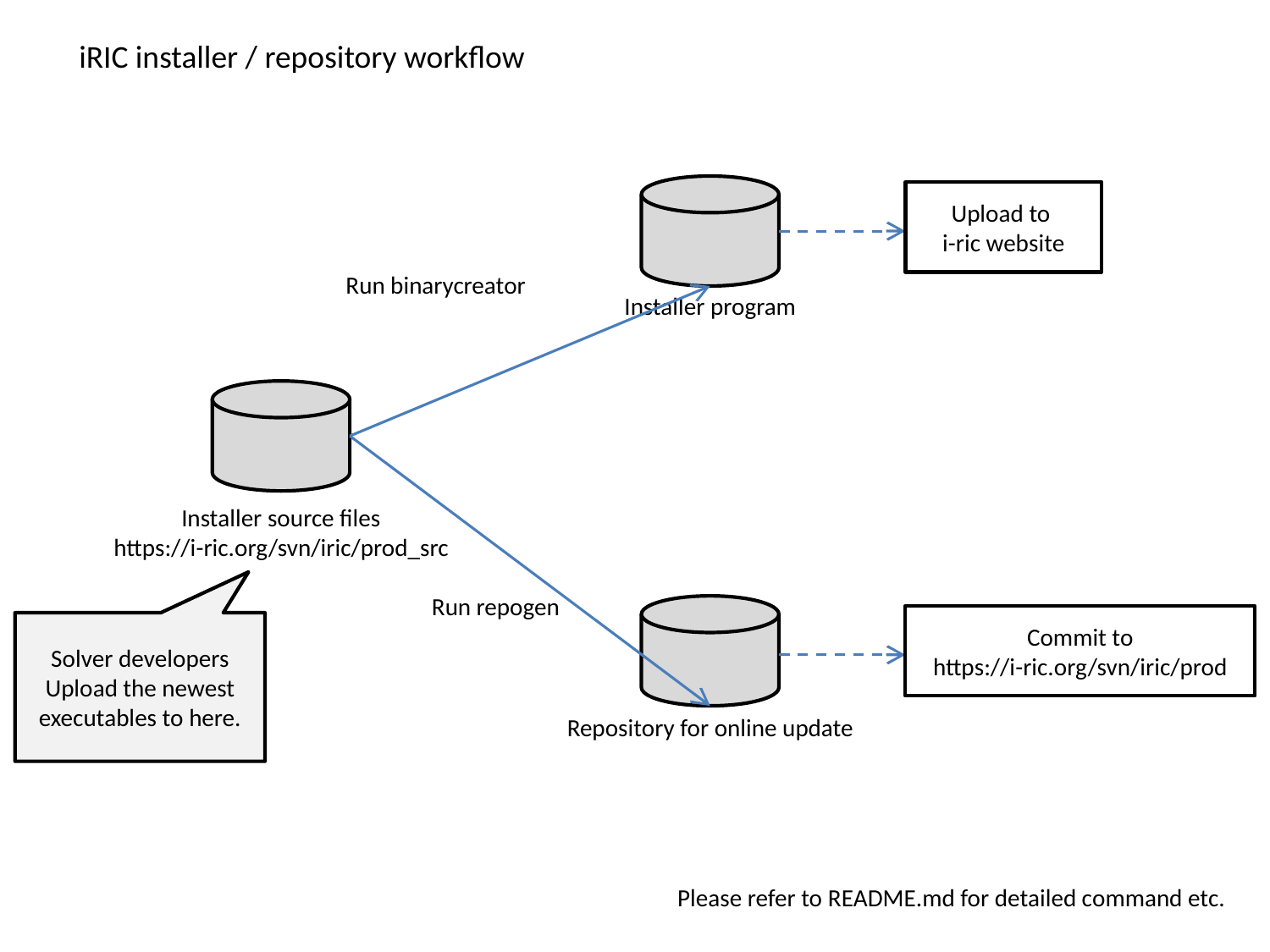

iRIC installer / repository workflow

Upload to
i-ric website
Run binarycreator
Installer program

Installer source files
https://i-ric.org/svn/iric/prod_src
Run repogen

Commit to
https://i-ric.org/svn/iric/prod
Solver developers
Upload the newest executables to here.
Repository for online update
Please refer to README.md for detailed command etc.